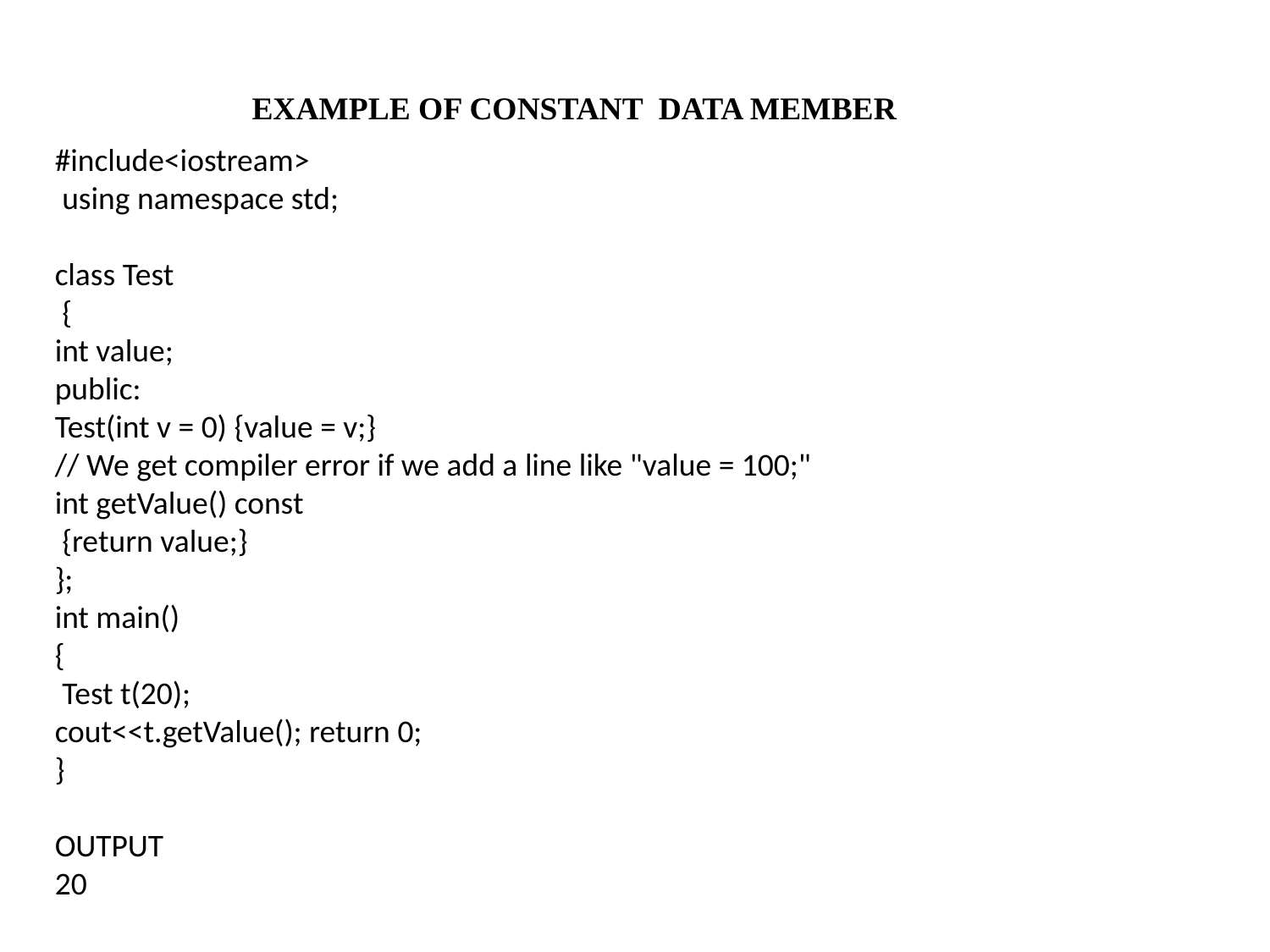

#
EXAMPLE OF CONSTANT  DATA MEMBER

#include<iostream>
 using namespace std;

class Test
 {
int value;
public:
Test(int v = 0) {value = v;}
// We get compiler error if we add a line like "value = 100;"
int getValue() const
 {return value;}
};
int main()
{
 Test t(20);
cout<<t.getValue(); return 0;
}

OUTPUT
20